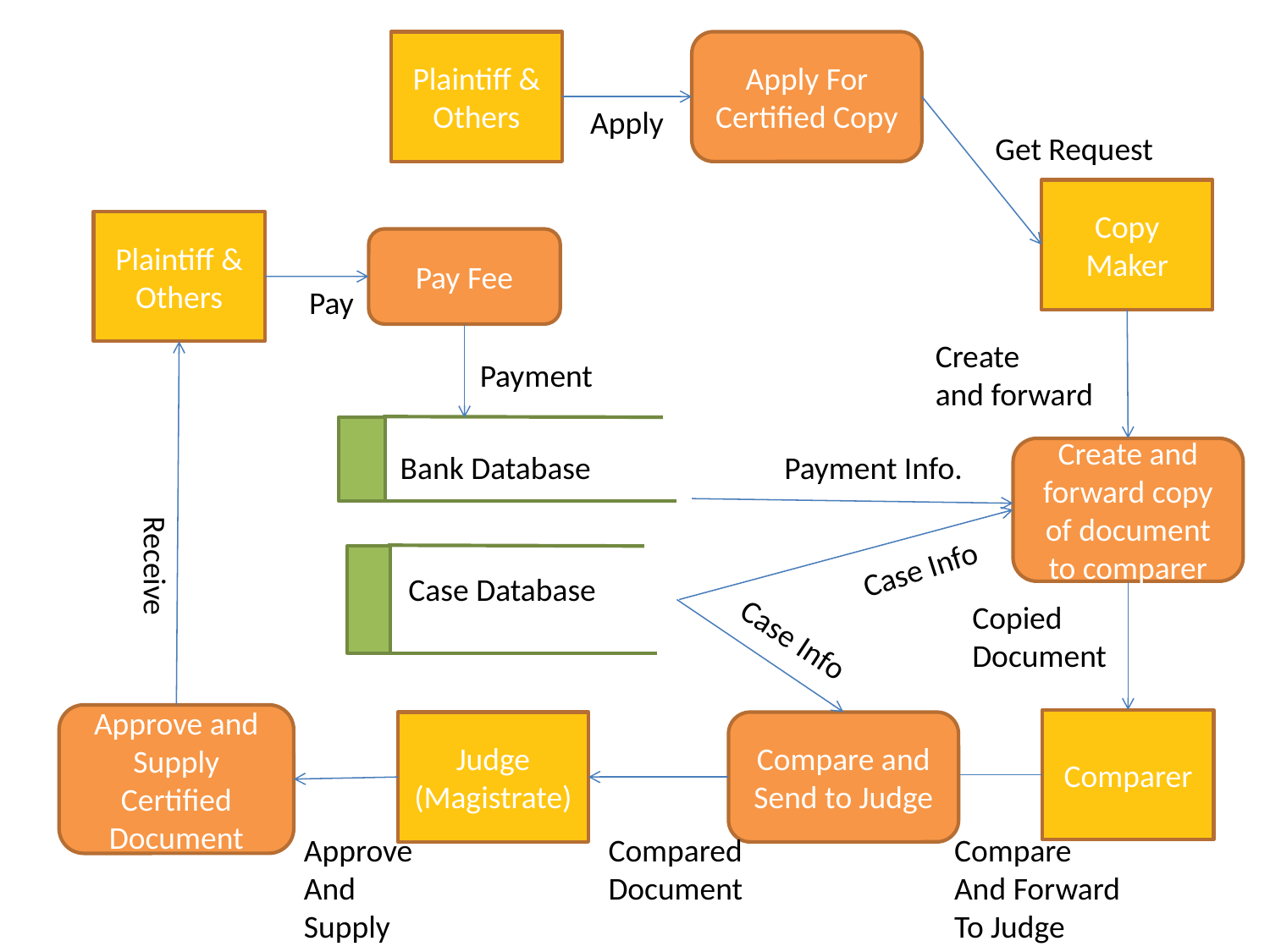

Plaintiff & Others
Apply For Certified Copy
Apply
Get Request
Copy Maker
Plaintiff & Others
Pay Fee
Pay
Create
and forward
Payment

Bank Database
Create and forward copy of document to comparer
Payment Info.
Receive

Case Info

Case Database
Copied
Document
Case Info
Approve and Supply
Certified Document
Comparer
Judge
(Magistrate)
Compare and Send to Judge
Approve
And
Supply
Compare
And Forward
To Judge

Compared
Document